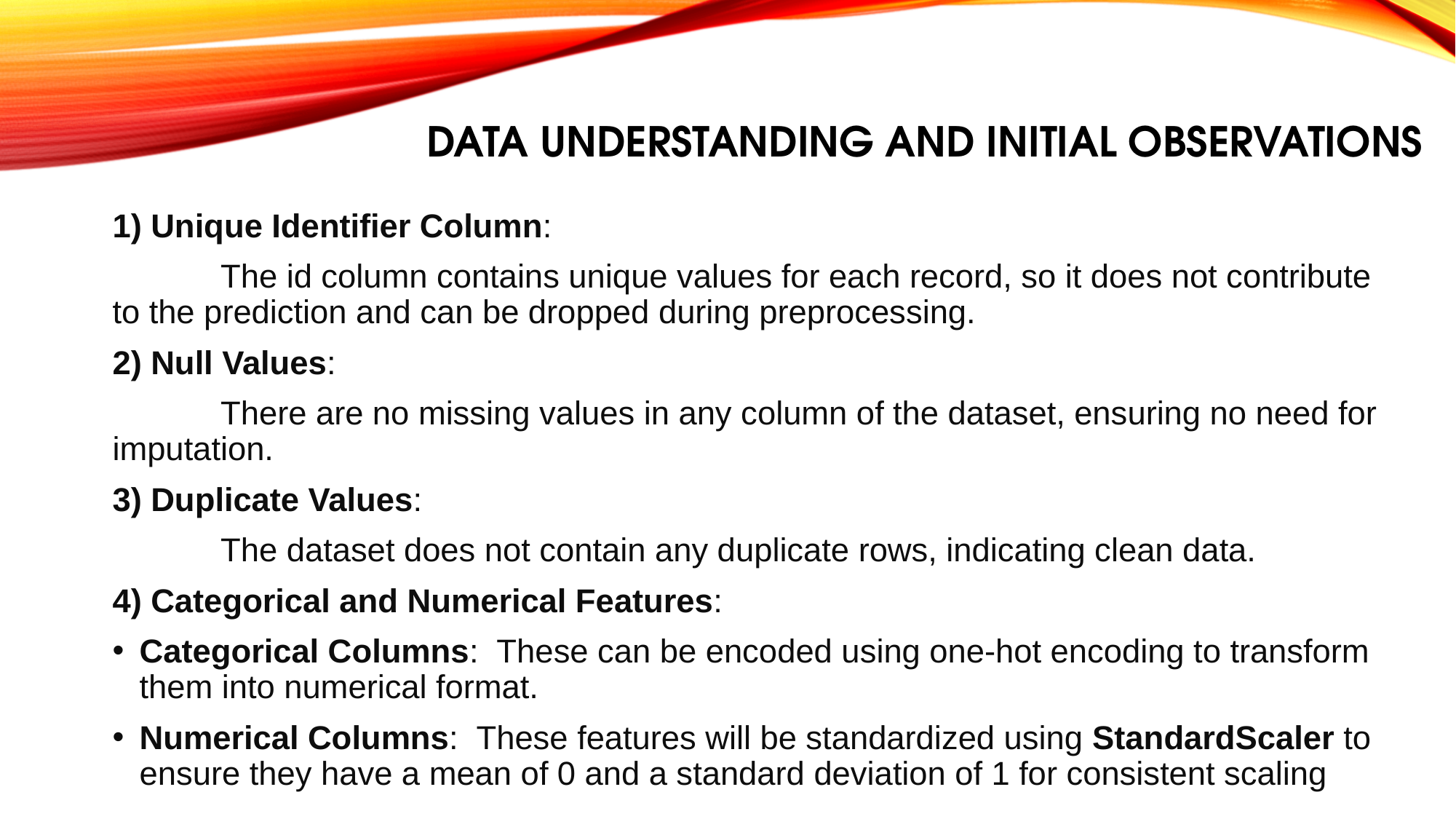

# Data understanding and initial observations
1) Unique Identifier Column:
	The id column contains unique values for each record, so it does not contribute to the prediction and can be dropped during preprocessing.
2) Null Values:
	There are no missing values in any column of the dataset, ensuring no need for imputation.
3) Duplicate Values:
	The dataset does not contain any duplicate rows, indicating clean data.
4) Categorical and Numerical Features:
Categorical Columns:  These can be encoded using one-hot encoding to transform them into numerical format.
Numerical Columns:  These features will be standardized using StandardScaler to ensure they have a mean of 0 and a standard deviation of 1 for consistent scaling